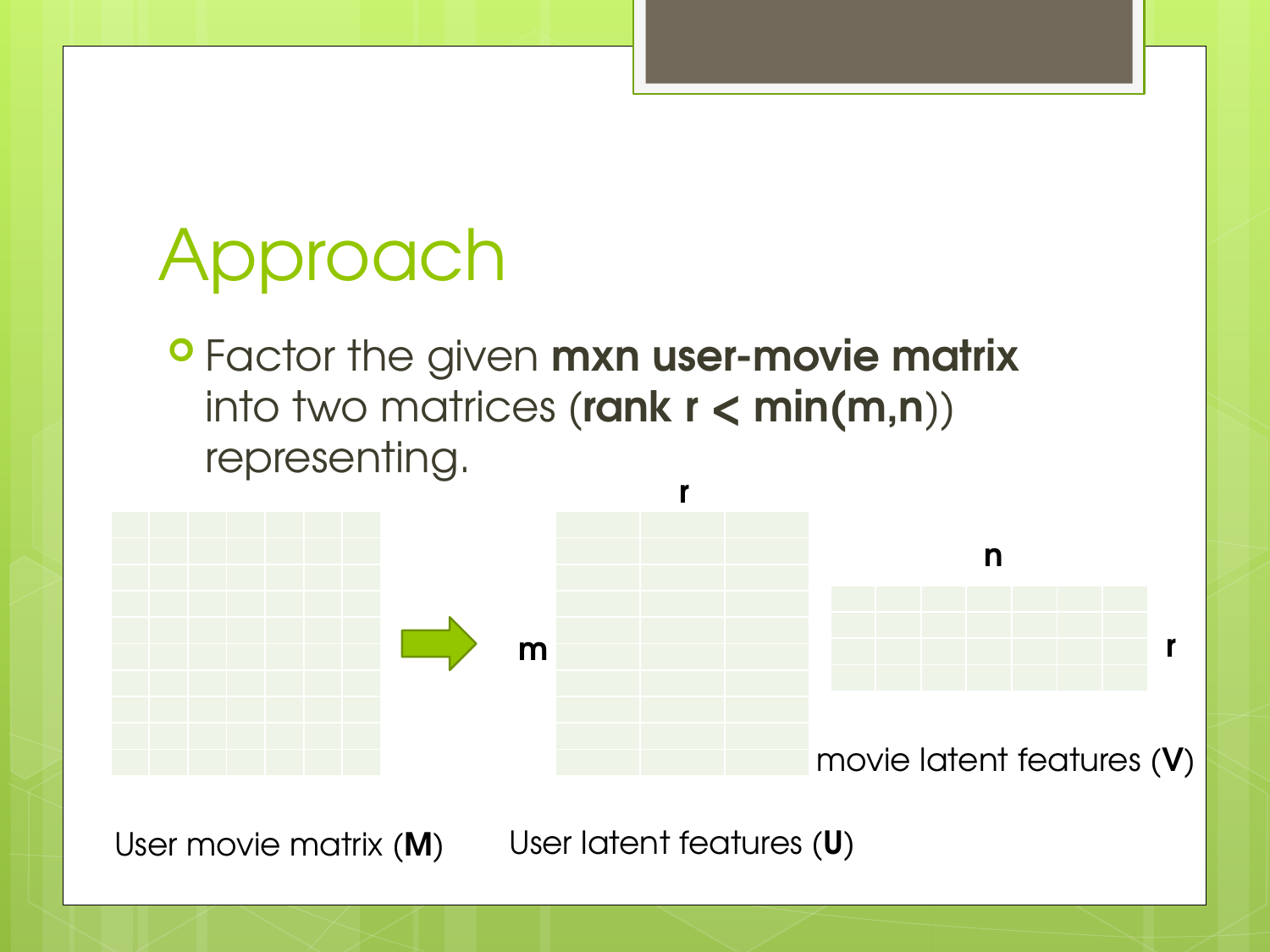

# Approach
Factor the given mxn user-movie matrix into two matrices (rank r < min(m,n)) representing.
r
|  |  |  |  |  |  |  |
| --- | --- | --- | --- | --- | --- | --- |
|  |  |  |  |  |  |  |
|  |  |  |  |  |  |  |
|  |  |  |  |  |  |  |
|  |  |  |  |  |  |  |
|  |  |  |  |  |  |  |
|  |  |  |  |  |  |  |
|  |  |  |  |  |  |  |
|  |  |  |  |  |  |  |
|  |  |  |  |  |  |  |
|  |  |  |
| --- | --- | --- |
|  |  |  |
|  |  |  |
|  |  |  |
|  |  |  |
|  |  |  |
|  |  |  |
|  |  |  |
|  |  |  |
|  |  |  |
n
|  |  |  |  |  |  |  |
| --- | --- | --- | --- | --- | --- | --- |
|  |  |  |  |  |  |  |
|  |  |  |  |  |  |  |
|  |  |  |  |  |  |  |

r
m
movie latent features (V)
User latent features (U)
User movie matrix (M)